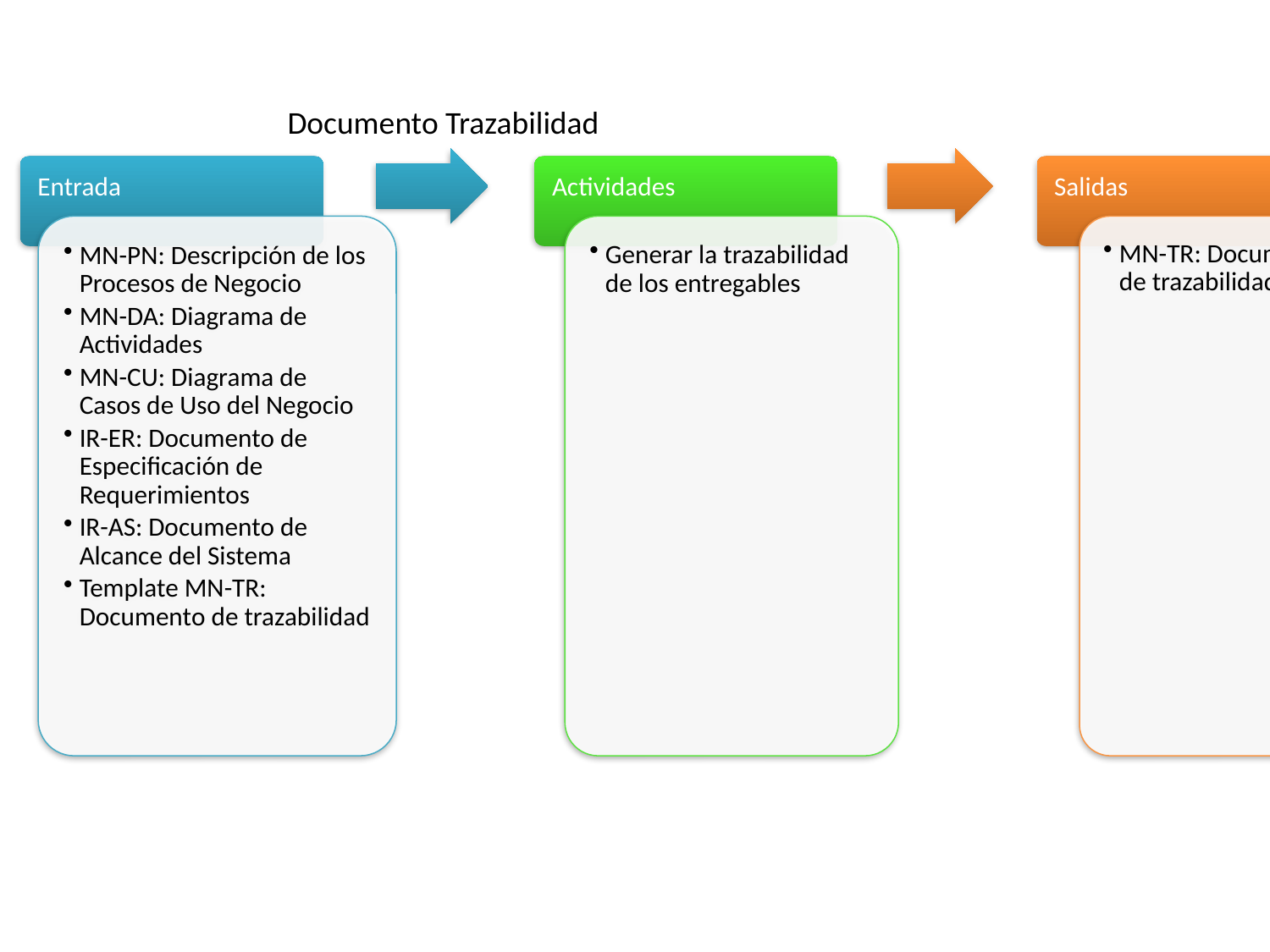

Documento Trazabilidad

Entrada
MN-PN: Descripción de los Procesos de Negocio
MN-DA: Diagrama de Actividades
MN-CU: Diagrama de Casos de Uso del Negocio
IR-ER: Documento de Especificación de Requerimientos
IR-AS: Documento de Alcance del Sistema
Template MN-TR: Documento de trazabilidad

Actividades
Generar la trazabilidad de los entregables

Salidas
MN-TR: Documento de trazabilidad